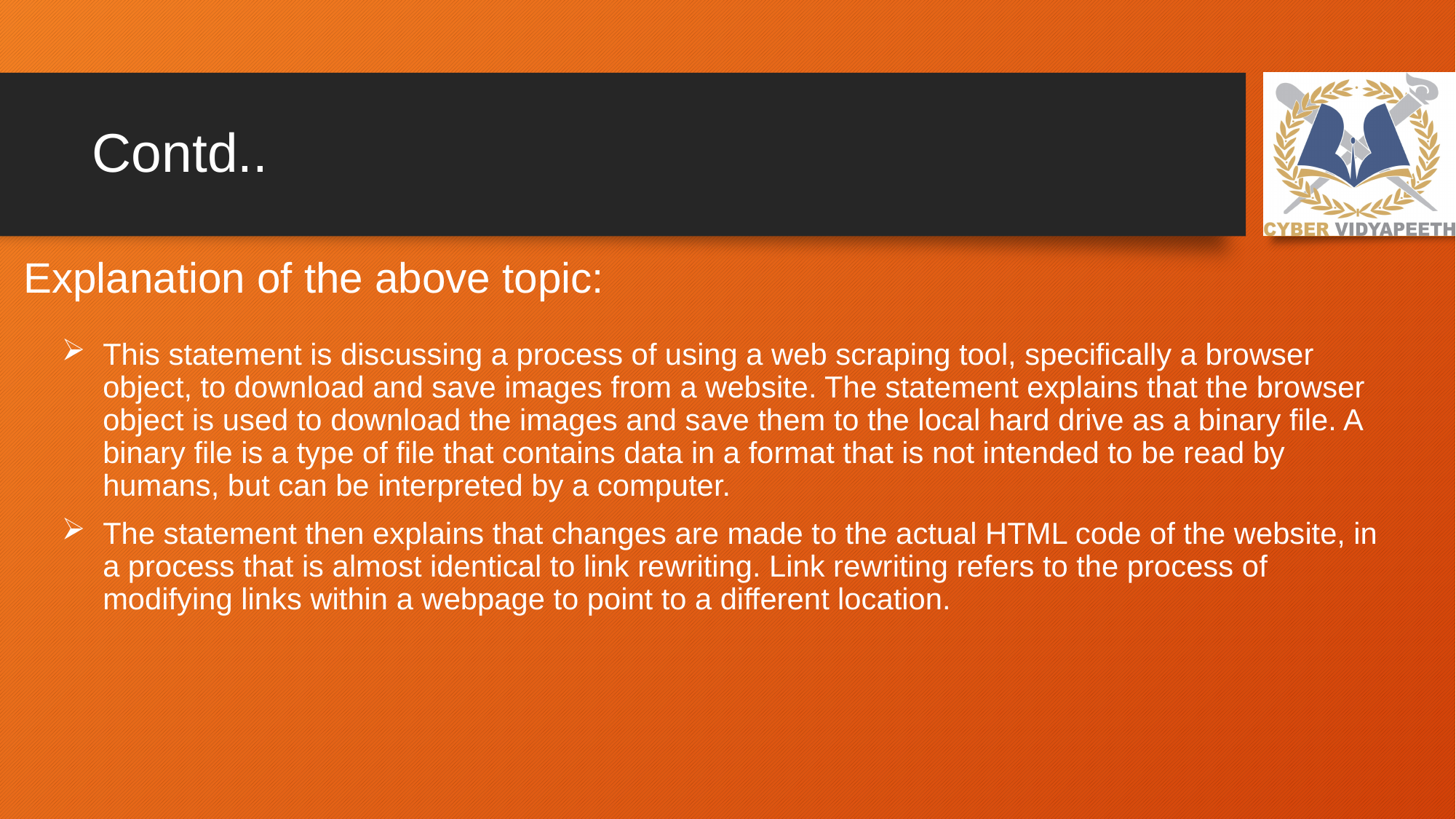

# Contd..
Explanation of the above topic:
This statement is discussing a process of using a web scraping tool, specifically a browser object, to download and save images from a website. The statement explains that the browser object is used to download the images and save them to the local hard drive as a binary file. A binary file is a type of file that contains data in a format that is not intended to be read by humans, but can be interpreted by a computer.
The statement then explains that changes are made to the actual HTML code of the website, in a process that is almost identical to link rewriting. Link rewriting refers to the process of modifying links within a webpage to point to a different location.